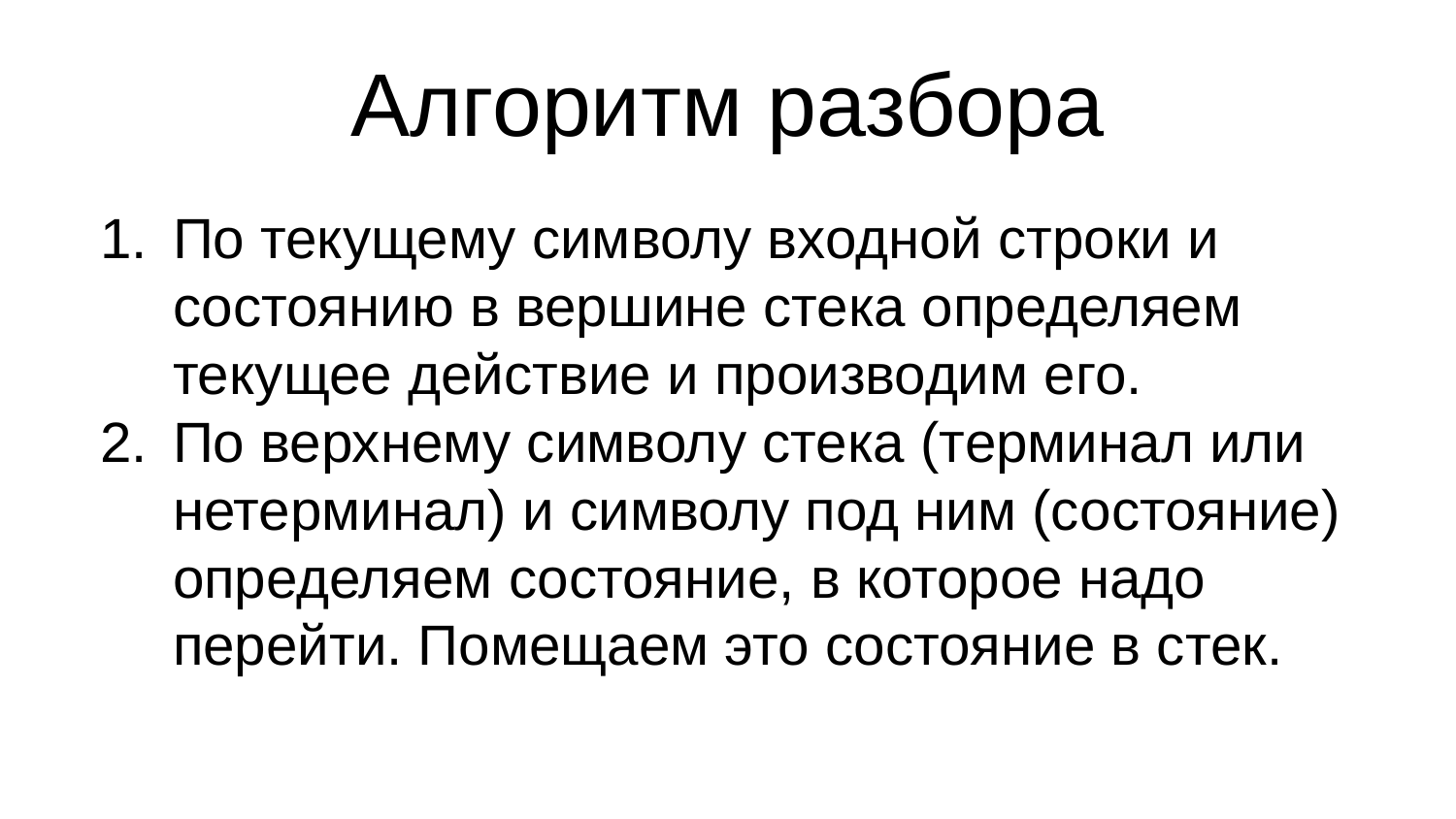

Алгоритм разбора
По текущему символу входной строки и состоянию в вершине стека определяем текущее действие и производим его.
По верхнему символу стека (терминал или нетерминал) и символу под ним (состояние) определяем состояние, в которое надо перейти. Помещаем это состояние в стек.